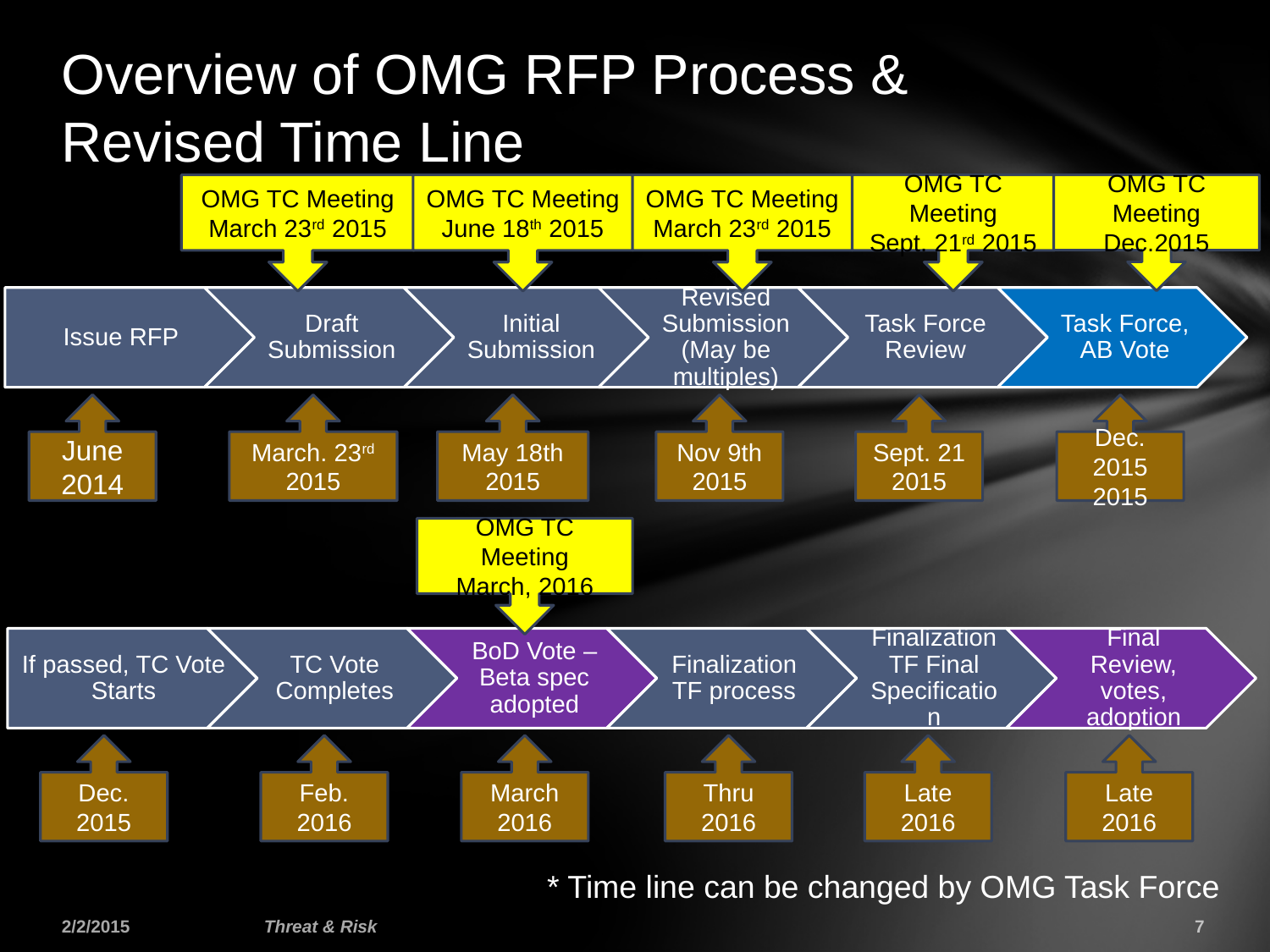

# Overview of OMG RFP Process & Revised Time Line
OMG TC Meeting
March 23rd 2015
OMG TC Meeting
June 18th 2015
OMG TC Meeting
March 23rd 2015
OMG TC Meeting
Sept. 21rd 2015
OMG TC Meeting
Dec.2015
Issue RFP
Draft Submission
Initial Submission
Revised Submission (May be multiples)
Task Force Review
Task Force, AB Vote
June 2014
March. 23rd
2015
May 18th
2015
Nov 9th
2015
Sept. 21 2015
Dec. 2015
2015
OMG TC Meeting
March, 2016
If passed, TC Vote Starts
TC Vote Completes
BoD Vote – Beta spec adopted
Finalization TF process
Finalization TF Final Specification
Final Review, votes, adoption
Dec.
2015
Feb. 2016
March 2016
Thru 2016
Late 2016
Late 2016
* Time line can be changed by OMG Task Force
2/2/2015
Threat & Risk
7